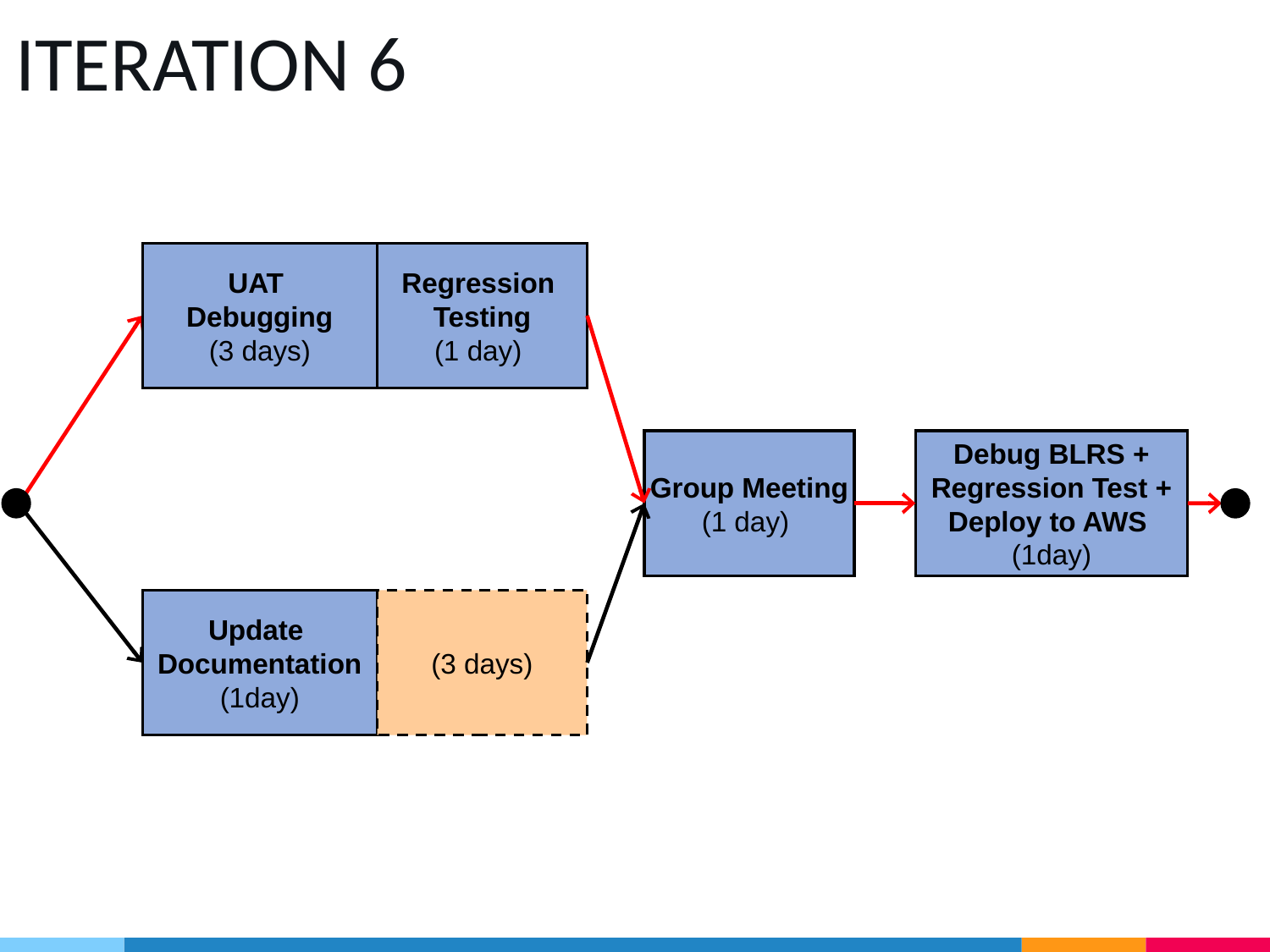

# ITERATION 6
UAT
Debugging
(3 days)
Regression
Testing
(1 day)
Group Meeting
(1 day)
Debug BLRS +
Regression Test +
Deploy to AWS
(1day)

Update
Documentation
(1day)
(3 days)